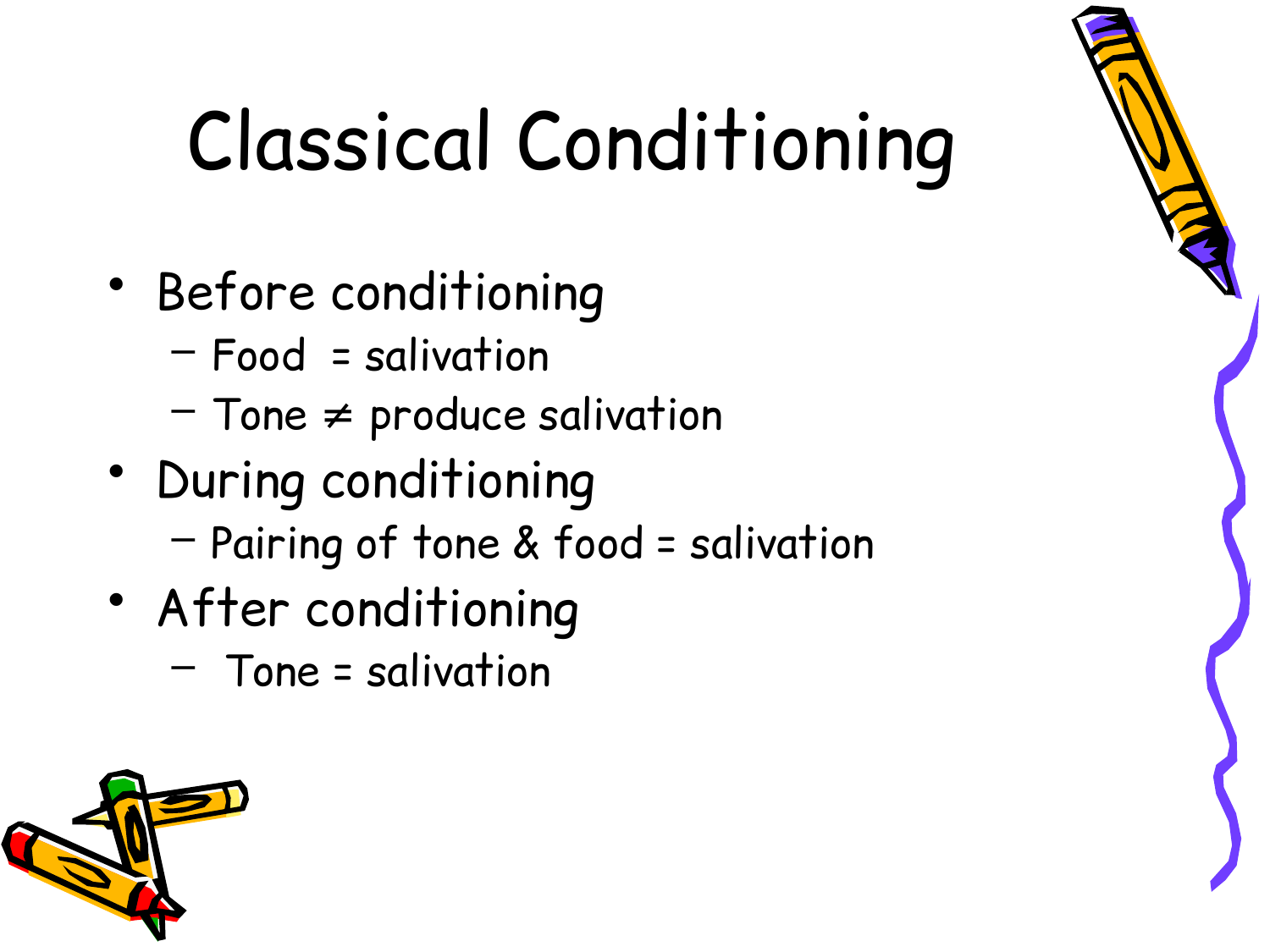

# Classical Conditioning
Before conditioning
Food  = salivation
Tone ≠ produce salivation
During conditioning
Pairing of tone & food = salivation
After conditioning
 Tone = salivation